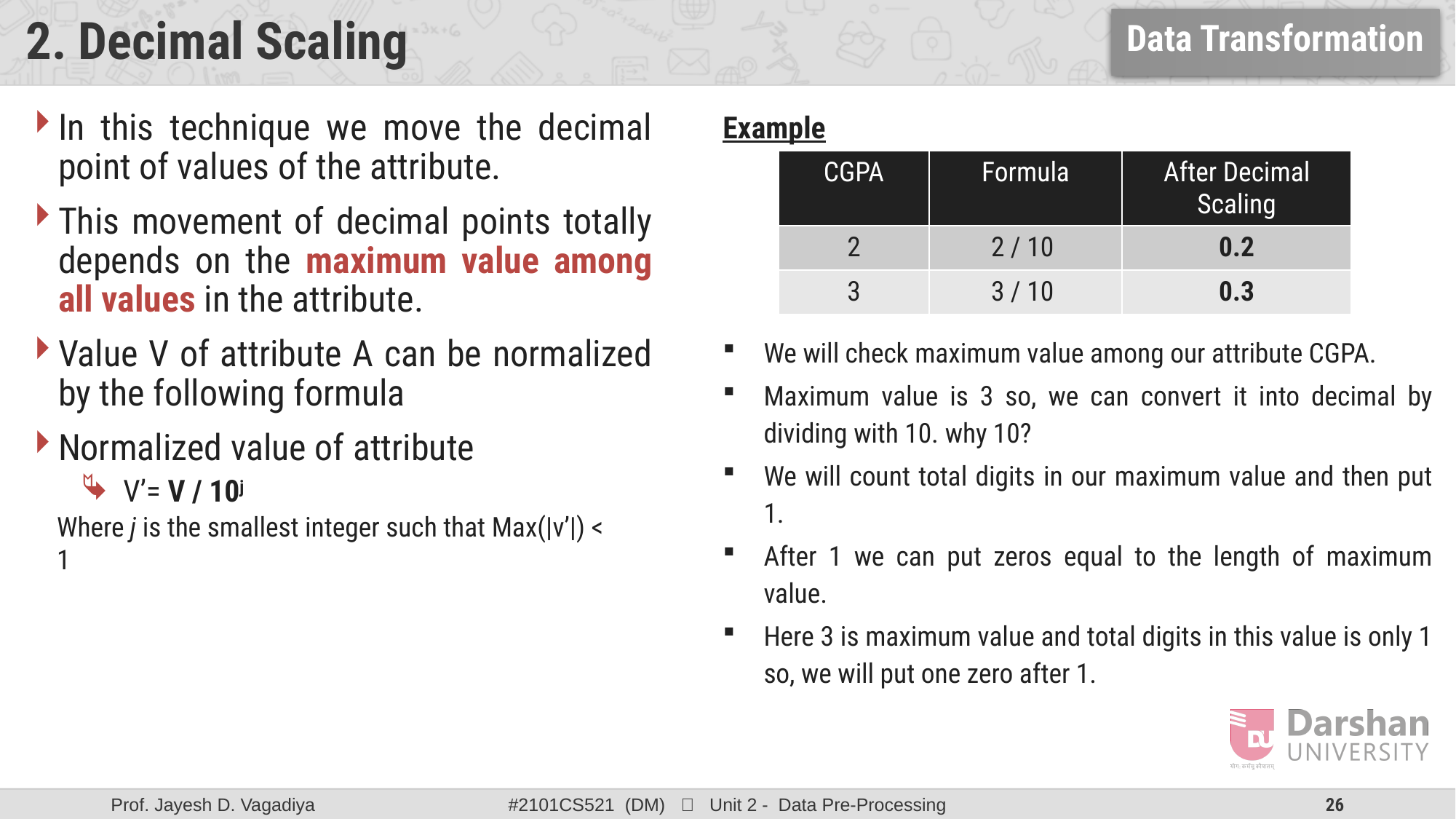

Data Transformation
# 2. Decimal Scaling
Example
In this technique we move the decimal point of values of the attribute.
This movement of decimal points totally depends on the maximum value among all values in the attribute.
Value V of attribute A can be normalized by the following formula
Normalized value of attribute
V’= V / 10j

| CGPA | Formula | After Decimal Scaling |
| --- | --- | --- |
| 2 | 2 / 10 | 0.2 |
| 3 | 3 / 10 | 0.3 |
We will check maximum value among our attribute CGPA.
Maximum value is 3 so, we can convert it into decimal by dividing with 10. why 10?
We will count total digits in our maximum value and then put 1.
After 1 we can put zeros equal to the length of maximum value.
Here 3 is maximum value and total digits in this value is only 1 so, we will put one zero after 1.
Where j is the smallest integer such that Max(|ν’|) < 1